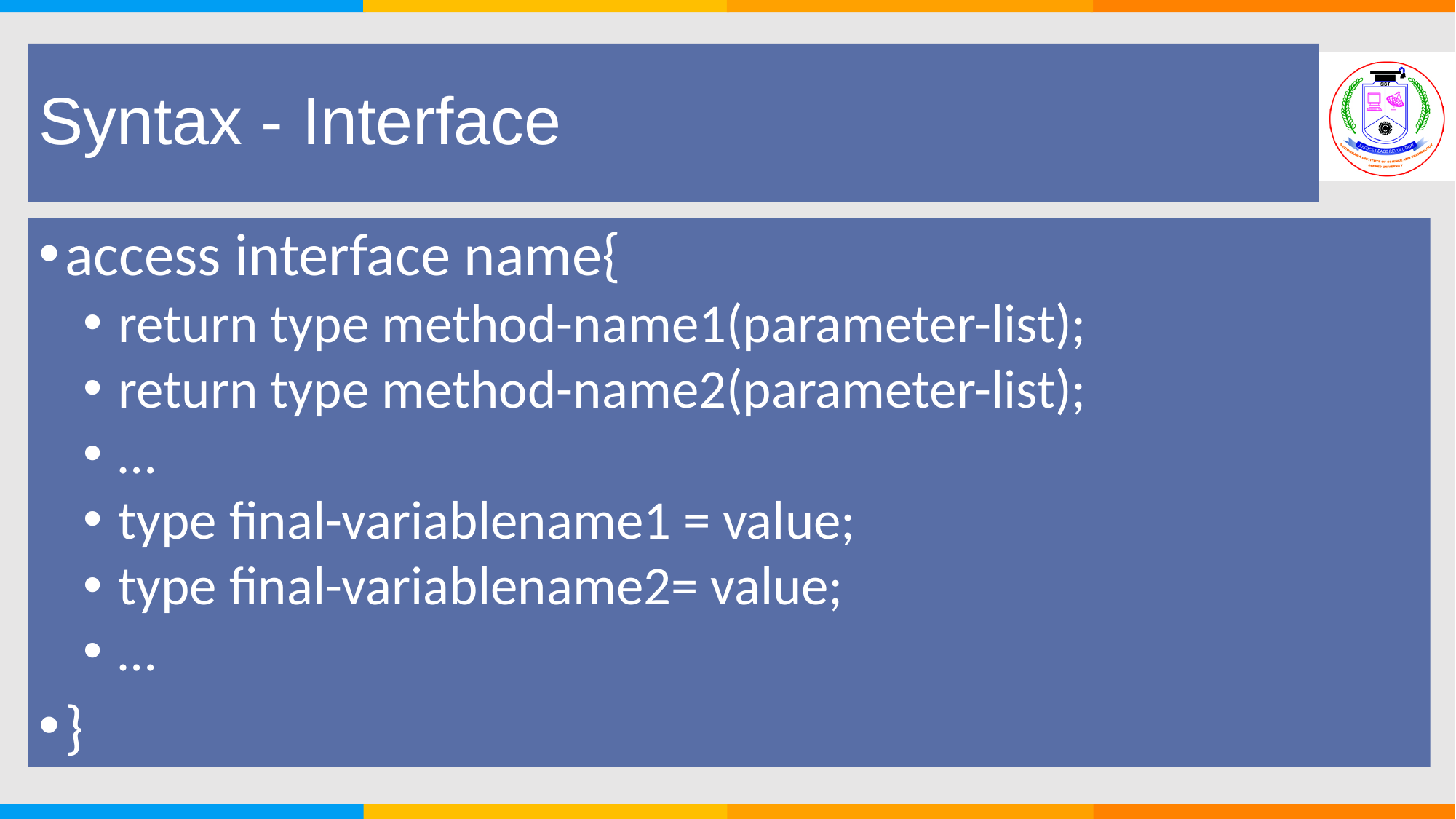

# Syntax - Interface
12
access interface name{
return type method-name1(parameter-list);
return type method-name2(parameter-list);
…
type final-variablename1 = value;
type final-variablename2= value;
…
}